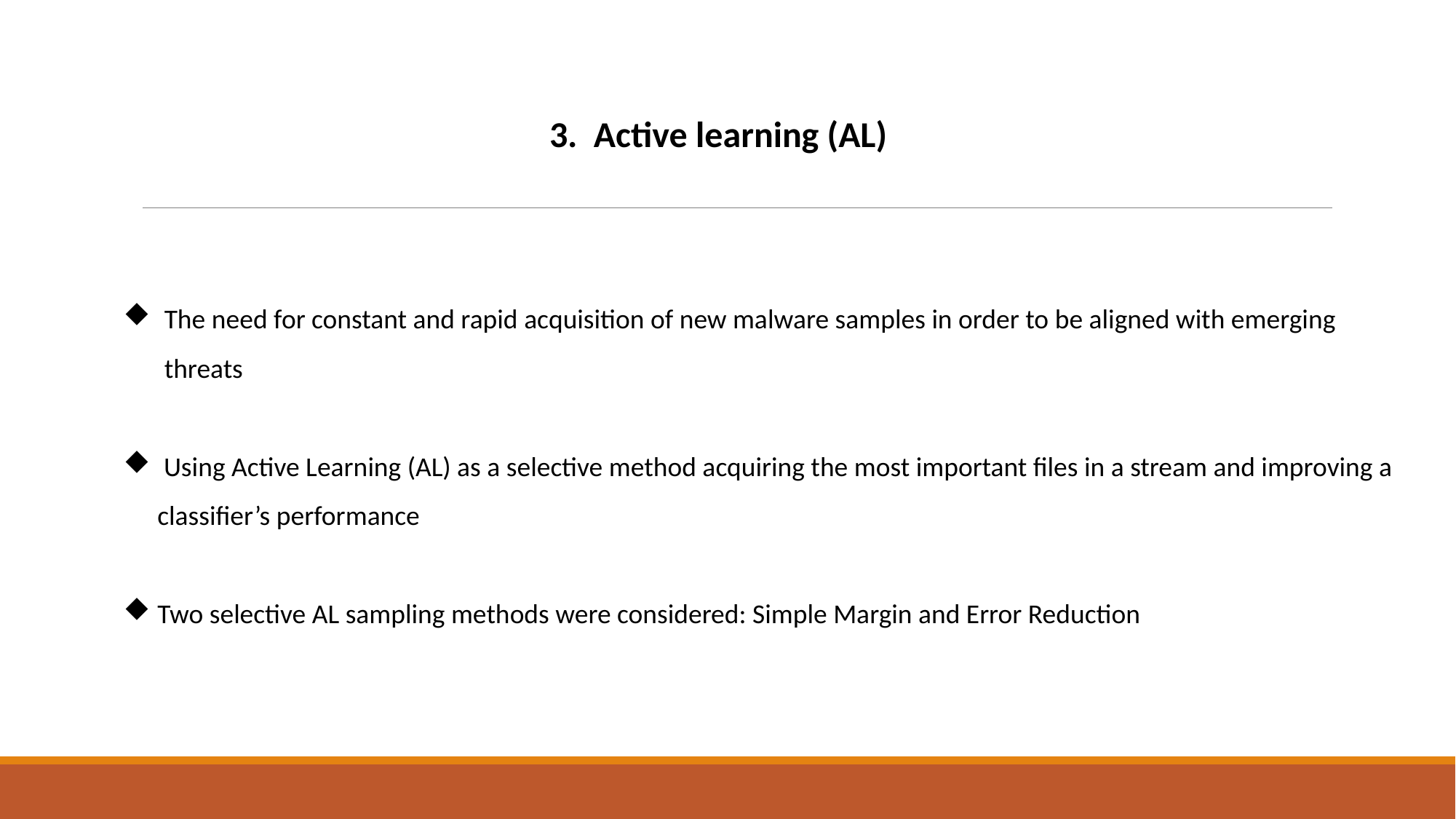

3.  Active learning (AL)

The need for constant and rapid acquisition of new malware samples in order to be aligned with emerging threats

 Using Active Learning (AL) as a selective method acquiring the most important files in a stream and improving a classifier’s performance

Two selective AL sampling methods were considered: Simple Margin and Error Reduction